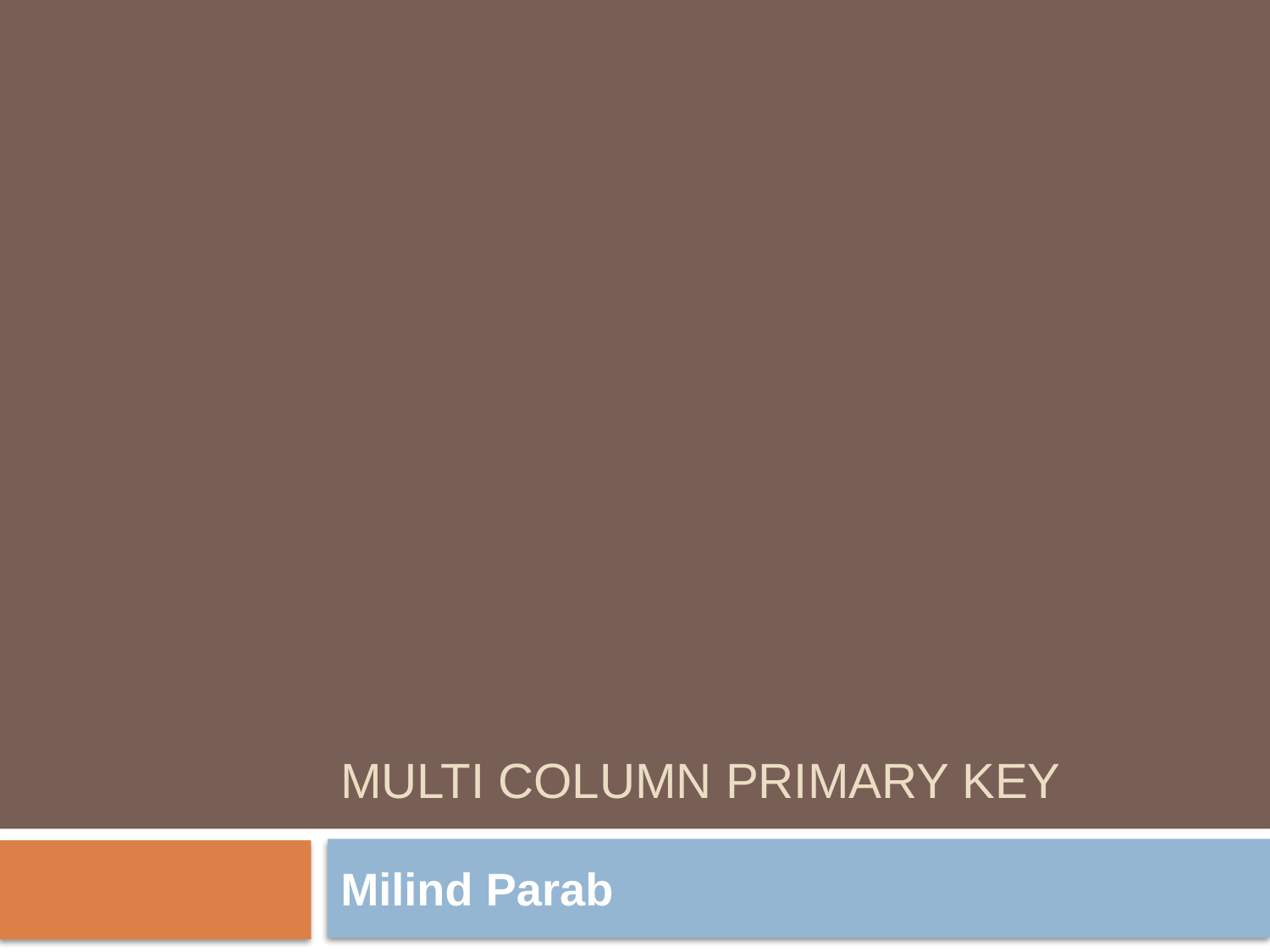

# MULTI COLUMN PRIMARY KEY
Milind Parab